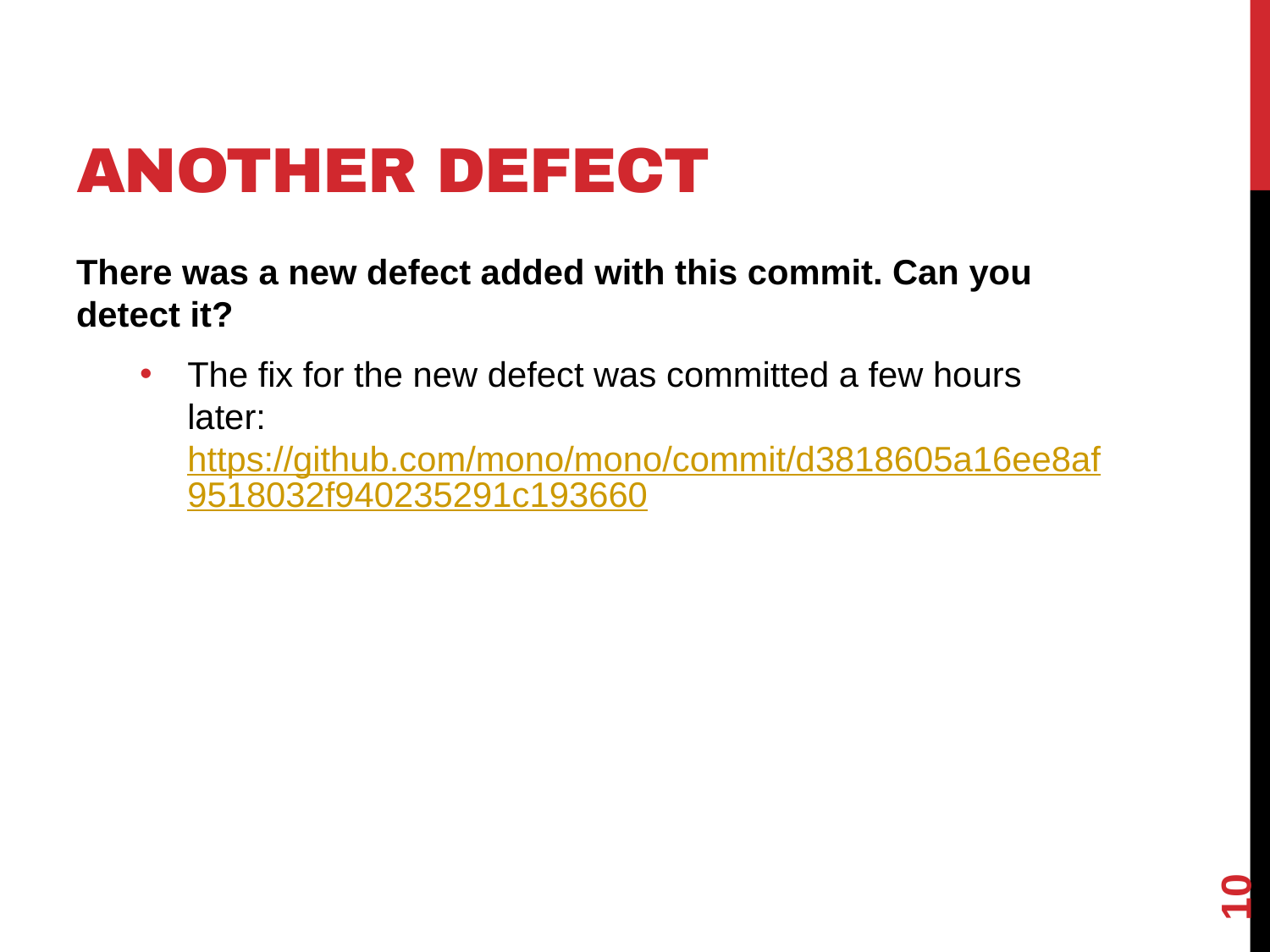

# Another defect
There was a new defect added with this commit. Can you detect it?
The fix for the new defect was committed a few hours later: https://github.com/mono/mono/commit/d3818605a16ee8af9518032f940235291c193660
10